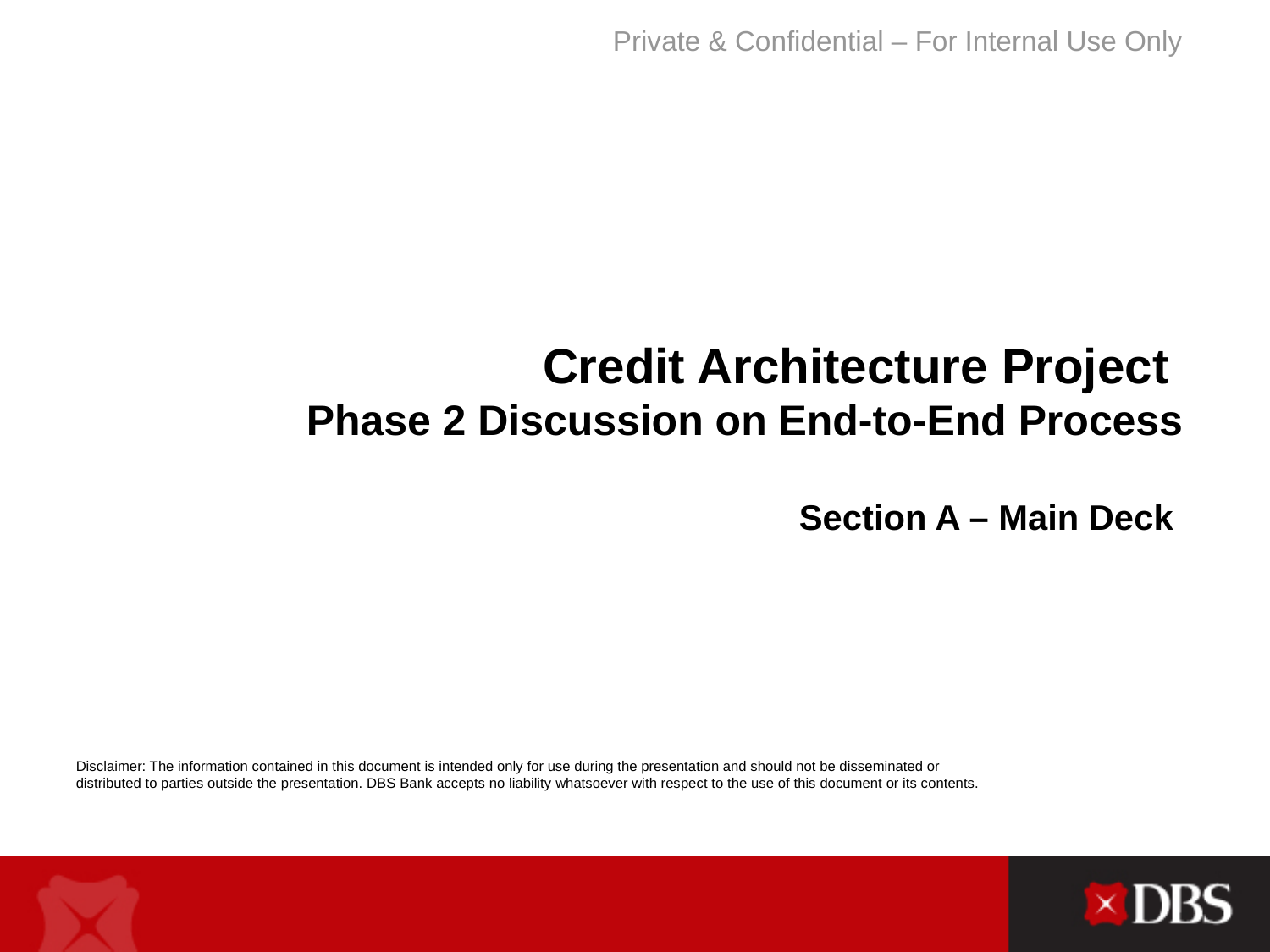

# Credit Architecture Project Phase 2 Discussion on End-to-End Process Section A – Main Deck